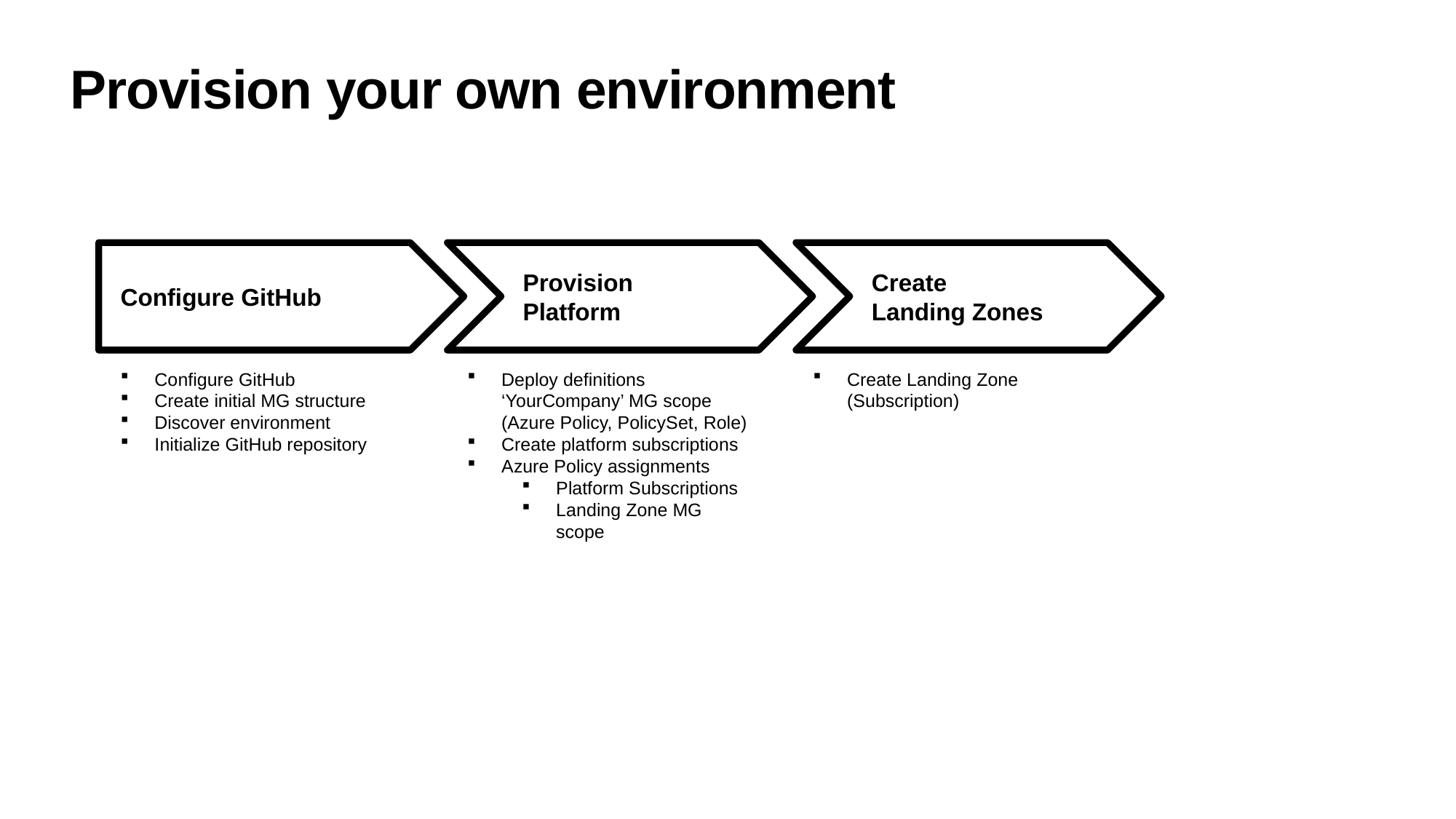

# Provision your own environment
Configure GitHub
Provision
Platform
Create
Landing Zones
Configure GitHub
Create initial MG structure
Discover environment
Initialize GitHub repository
Deploy definitions ‘YourCompany’ MG scope
(Azure Policy, PolicySet, Role)
Create platform subscriptions
Azure Policy assignments
Platform Subscriptions
Landing Zone MG scope
Create Landing Zone (Subscription)